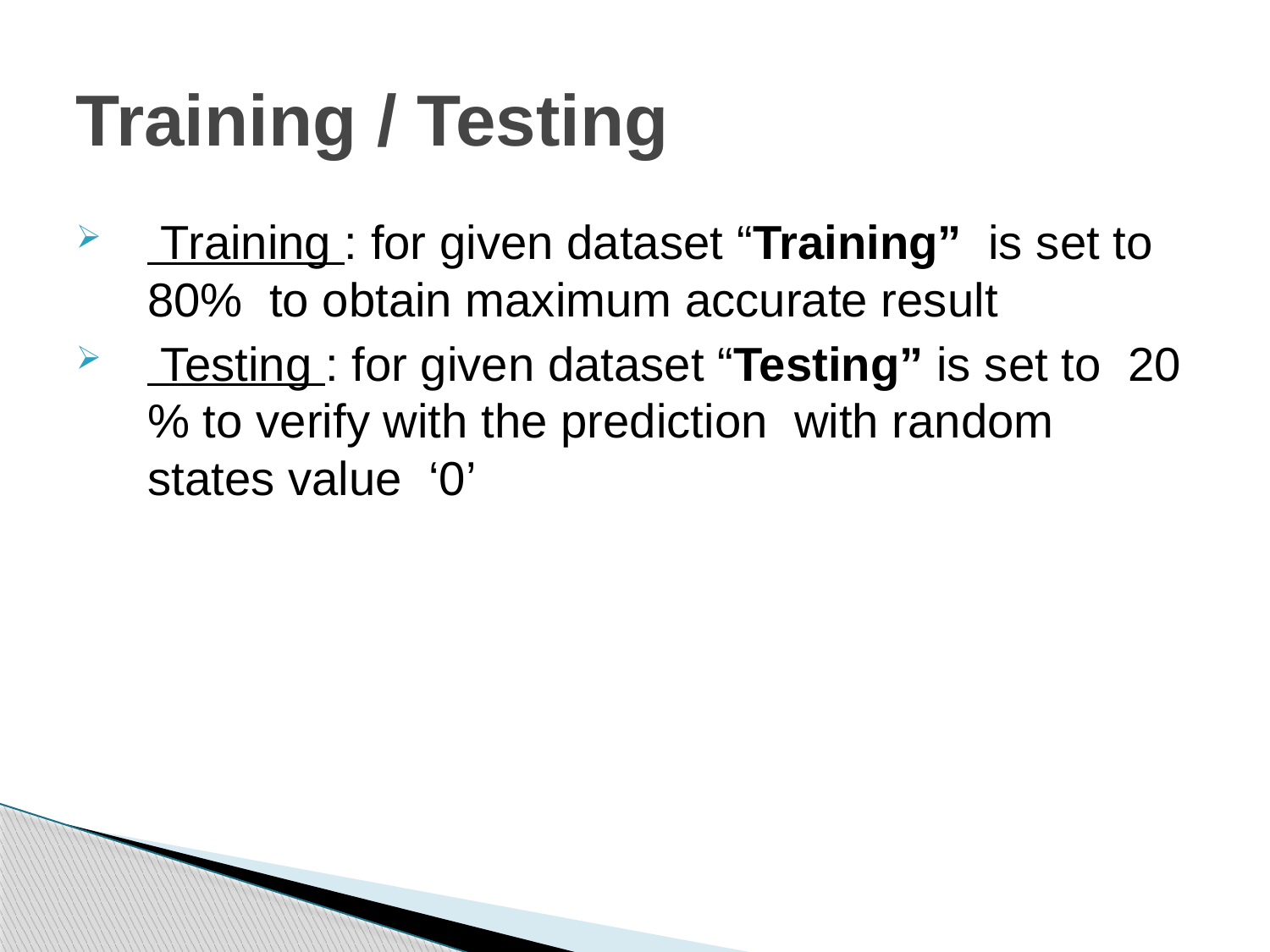

# Training / Testing
 Training : for given dataset “Training”  is set to  80%  to obtain maximum accurate result
 Testing : for given dataset “Testing” is set to  20 % to verify with the prediction  with random states value  ‘0’